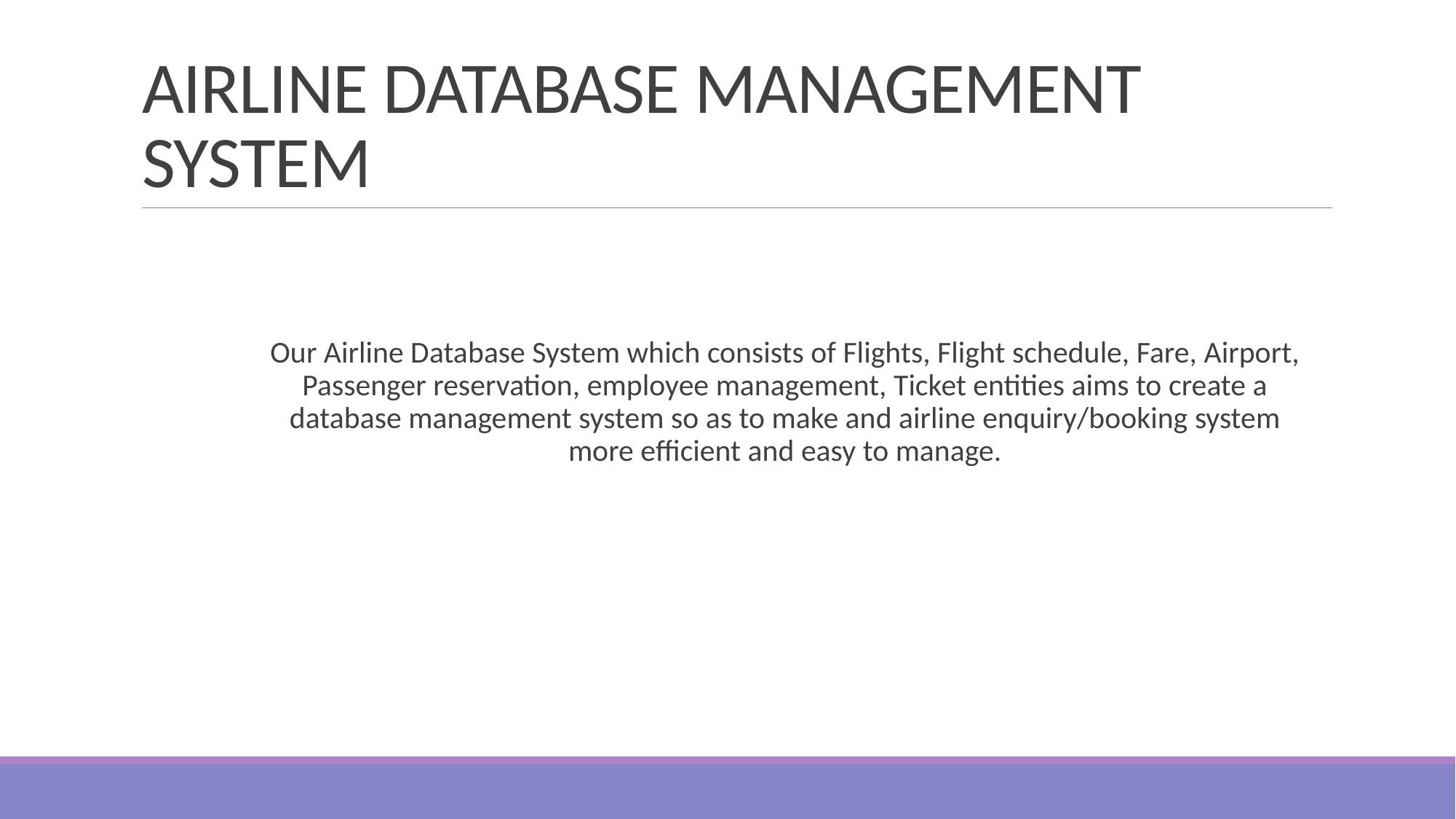

# AIRLINE DATABASE MANAGEMENT SYSTEM
Our Airline Database System which consists of Flights, Flight schedule, Fare, Airport, Passenger reservation, employee management, Ticket entities aims to create a database management system so as to make and airline enquiry/booking system more efficient and easy to manage.